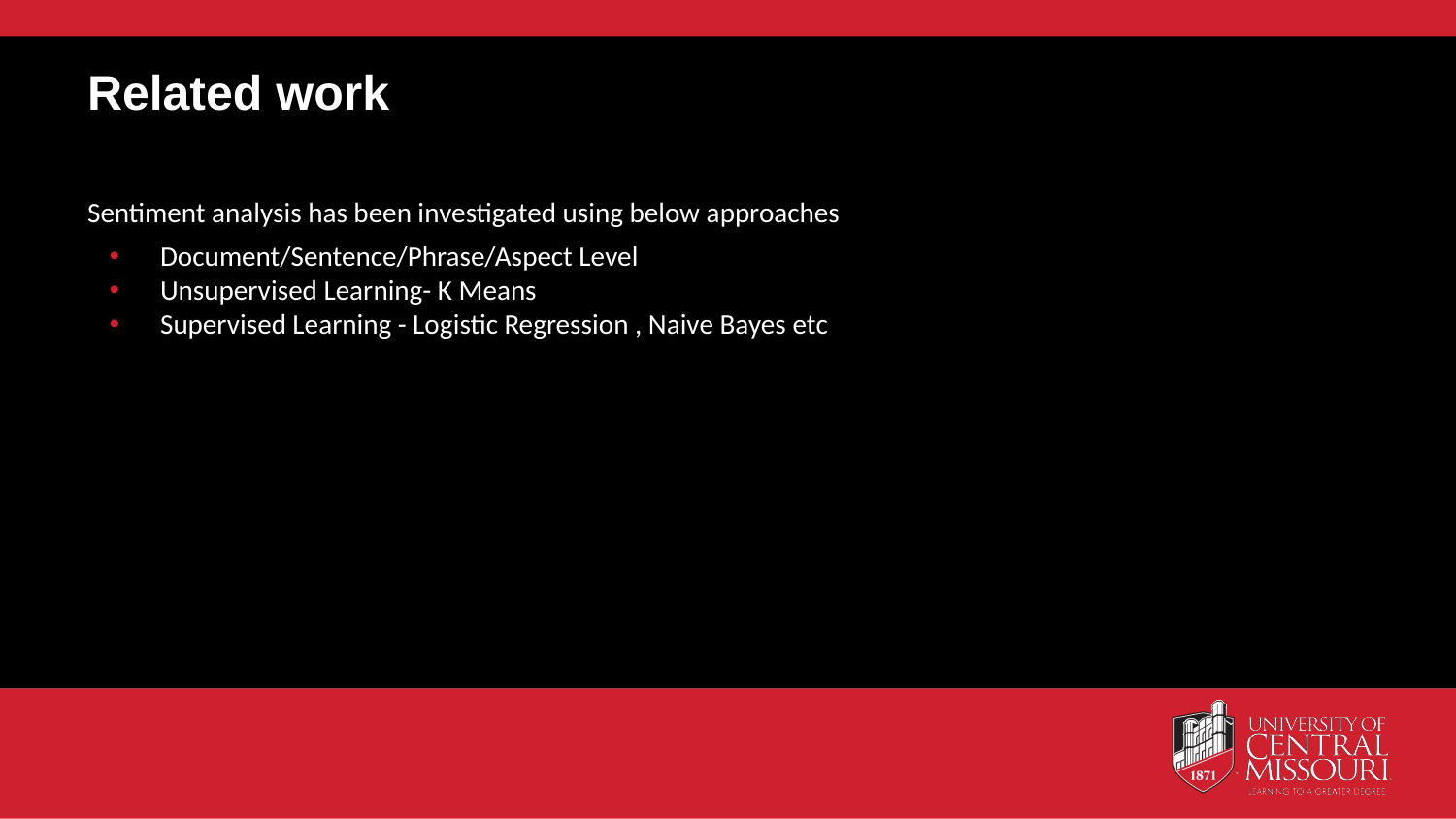

# Related work
Sentiment analysis has been investigated using below approaches
Document/Sentence/Phrase/Aspect Level
Unsupervised Learning- K Means
Supervised Learning - Logistic Regression , Naive Bayes etc